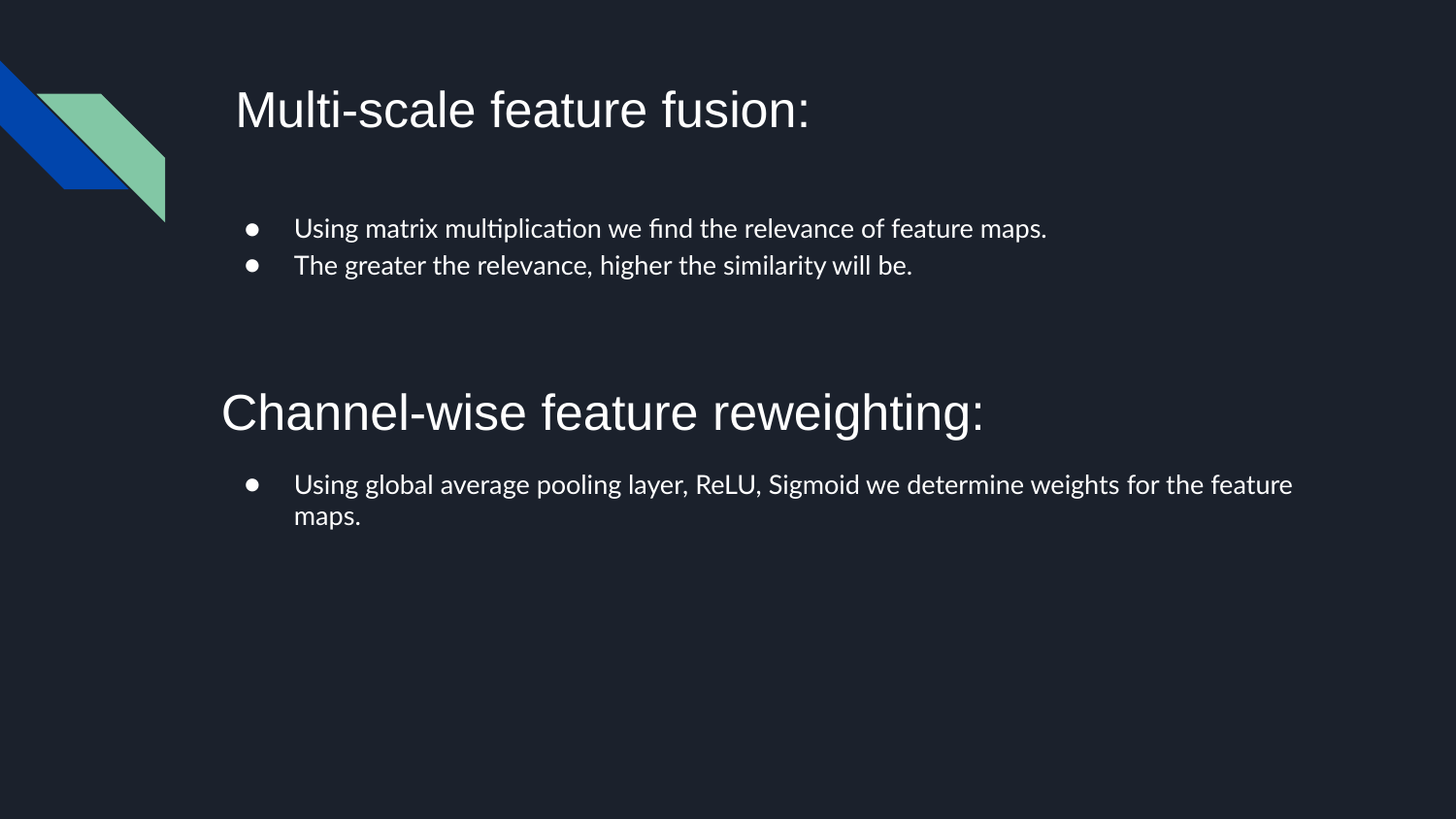

# Multi-scale feature fusion:
Using matrix multiplication we find the relevance of feature maps.
The greater the relevance, higher the similarity will be.
Channel-wise feature reweighting:
Using global average pooling layer, ReLU, Sigmoid we determine weights for the feature maps.